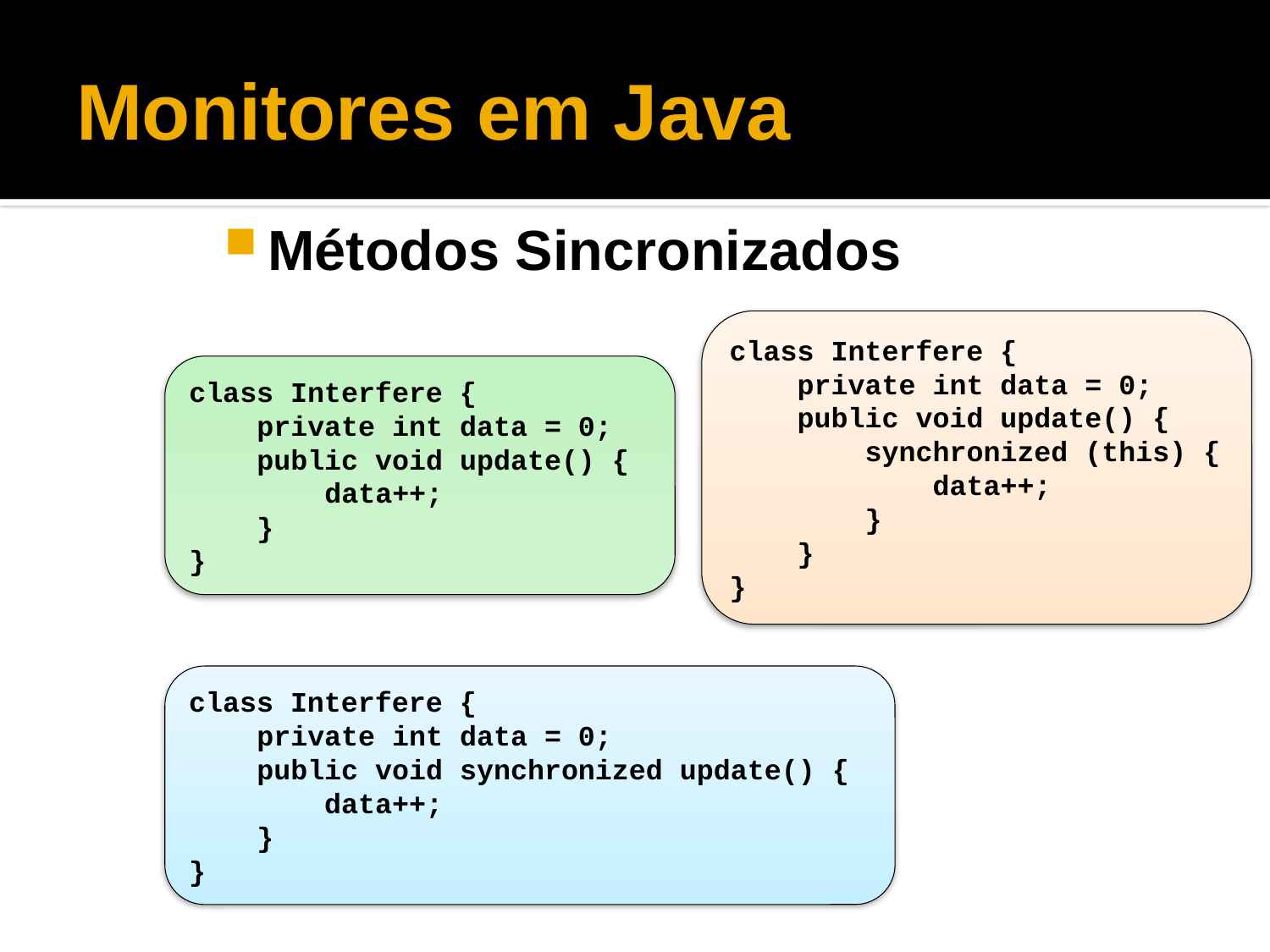

# Monitores em Java
Métodos Sincronizados
class Interfere {
    private int data = 0;
    public void update() {
        synchronized (this) {
            data++;
        }
    }
}
class Interfere {
    private int data = 0;
    public void update() {
        data++;
    }
}
class Interfere {
    private int data = 0;
    public void synchronized update() {
        data++;
    }
}